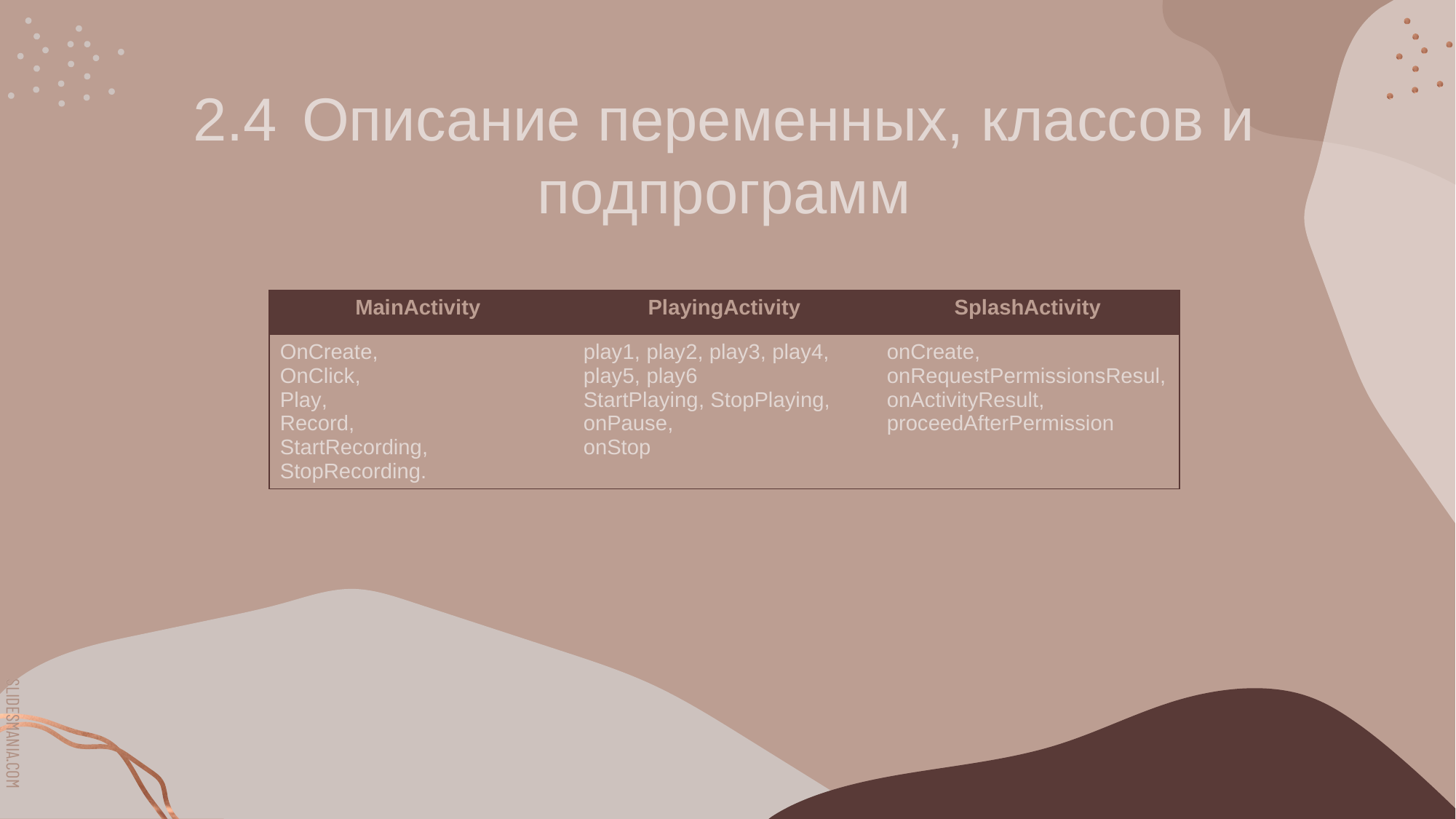

# 2.4	Описание переменных, классов и подпрограмм
| MainActivity | PlayingActivity | SplashActivity |
| --- | --- | --- |
| OnCreate, OnClick, Play, Record, StartRecording, StopRecording. | play1, play2, play3, play4, play5, play6 StartPlaying, StopPlaying, onPause, onStop | onCreate, onRequestPermissionsResul,onActivityResult, proceedAfterPermission |